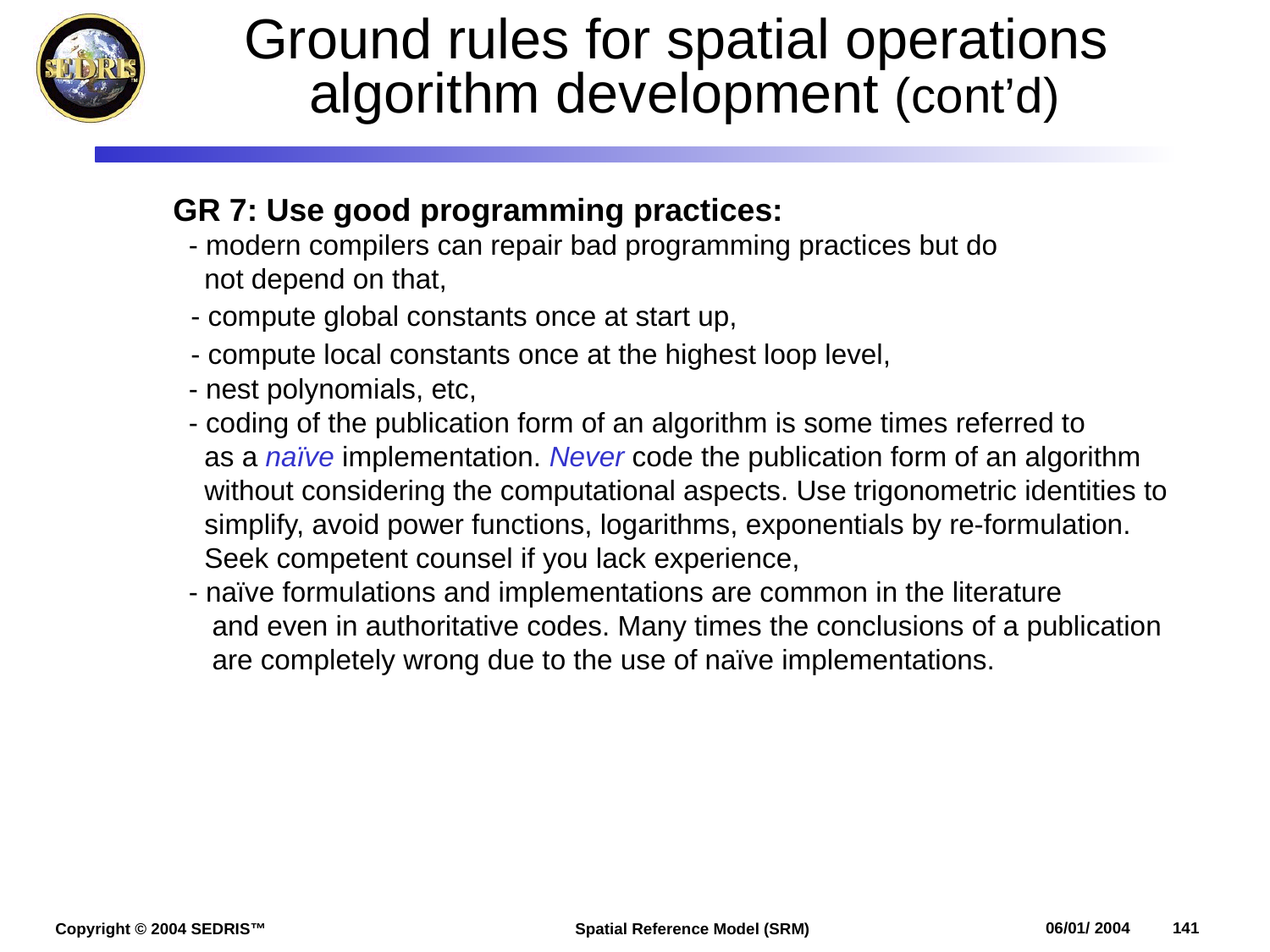

# Ground rules for spatial operations algorithm development (cont’d)
GR 7: Use good programming practices:
  - modern compilers can repair bad programming practices but do
    not depend on that,
  - compute global constants once at start up,
  - compute local constants once at the highest loop level,
  - nest polynomials, etc,
  - coding of the publication form of an algorithm is some times referred to
    as a naïve implementation. Never code the publication form of an algorithm
    without considering the computational aspects. Use trigonometric identities to
    simplify, avoid power functions, logarithms, exponentials by re-formulation.
    Seek competent counsel if you lack experience,
  - naïve formulations and implementations are common in the literature
     and even in authoritative codes. Many times the conclusions of a publication
     are completely wrong due to the use of naïve implementations.